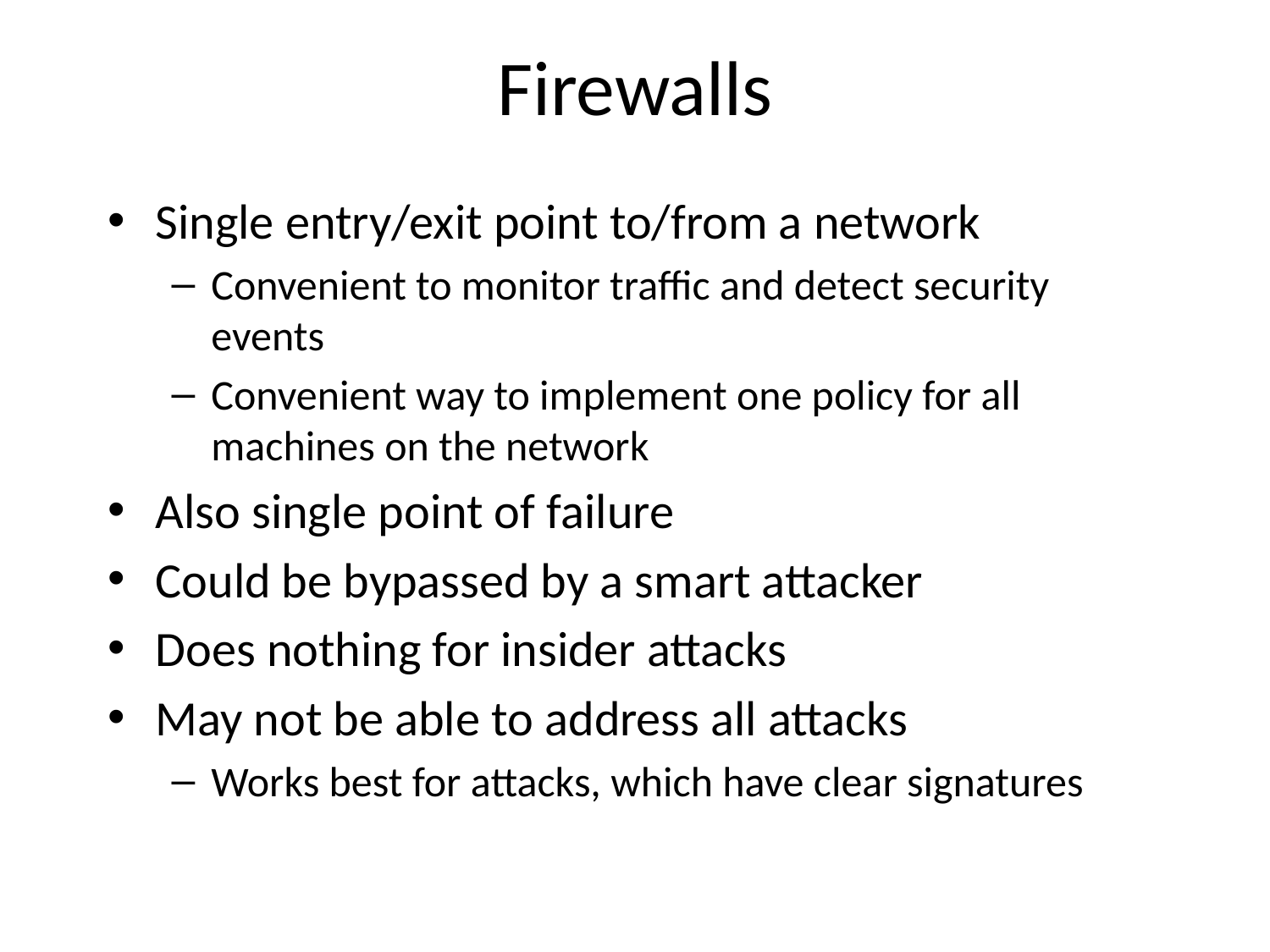

# Firewalls

Single entry/exit point to/from a network
Convenient to monitor traffic and detect security events
Convenient way to implement one policy for all machines on the network
Also single point of failure
Could be bypassed by a smart attacker
Does nothing for insider attacks
May not be able to address all attacks
Works best for attacks, which have clear signatures